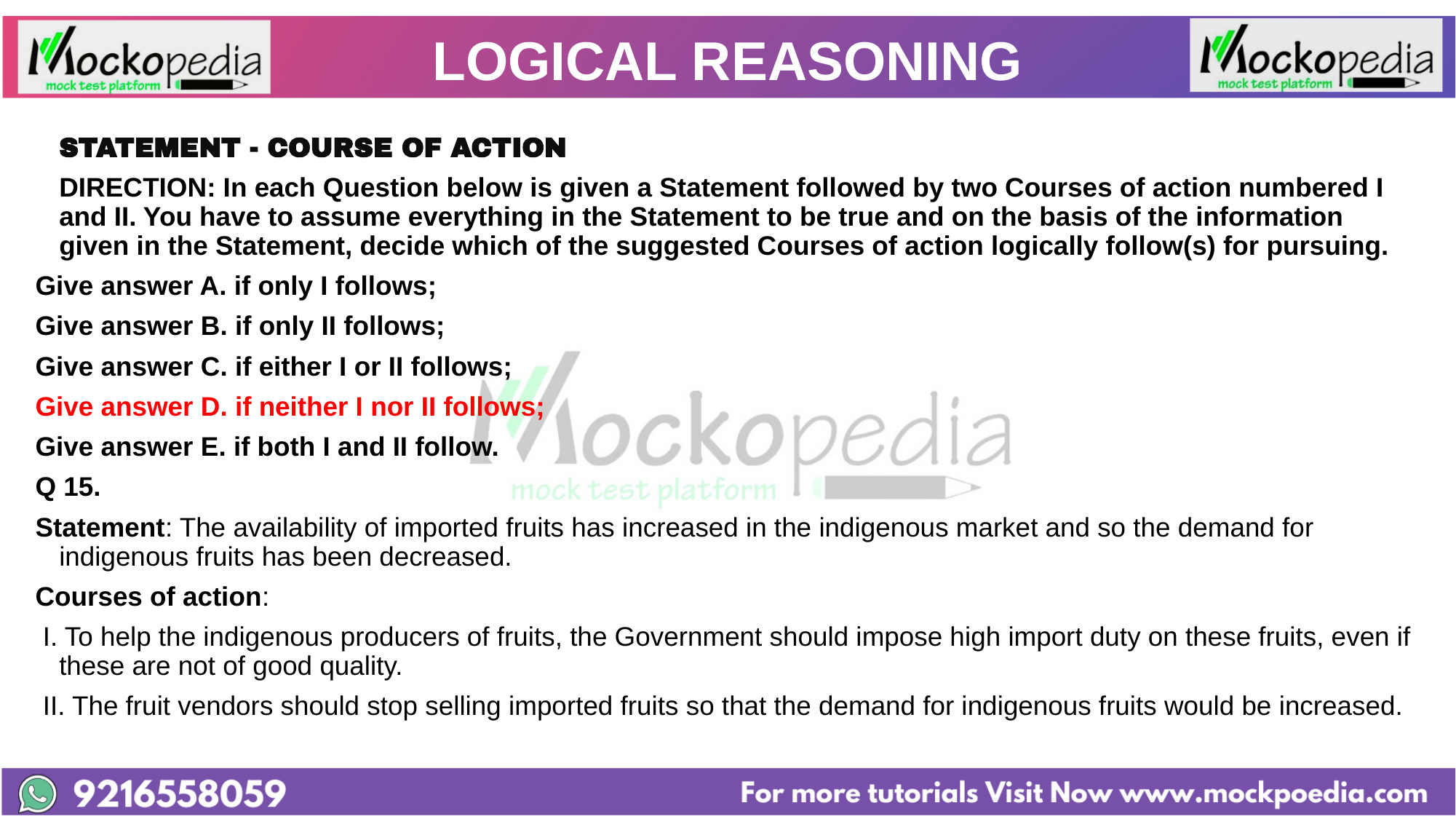

# LOGICAL REASONING
		STATEMENT - COURSE OF ACTION
	DIRECTION: In each Question below is given a Statement followed by two Courses of action numbered I and II. You have to assume everything in the Statement to be true and on the basis of the information given in the Statement, decide which of the suggested Courses of action logically follow(s) for pursuing.
Give answer A. if only I follows;
Give answer B. if only II follows;
Give answer C. if either I or II follows;
Give answer D. if neither I nor II follows;
Give answer E. if both I and II follow.
Q 15.
Statement: The availability of imported fruits has increased in the indigenous market and so the demand for indigenous fruits has been decreased.
Courses of action:
 I. To help the indigenous producers of fruits, the Government should impose high import duty on these fruits, even if these are not of good quality.
 II. The fruit vendors should stop selling imported fruits so that the demand for indigenous fruits would be increased.